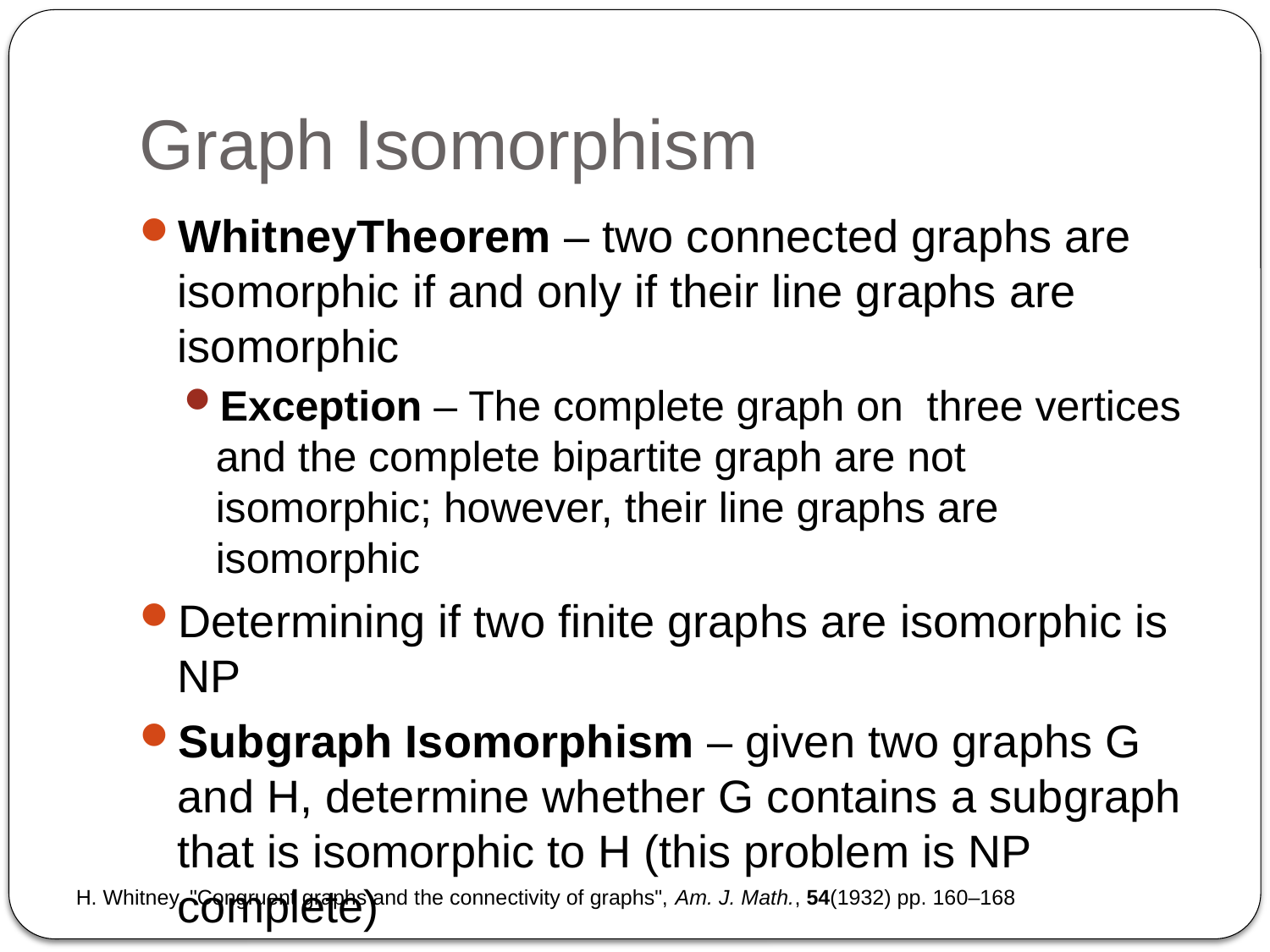

# Graph Isomorphism
WhitneyTheorem – two connected graphs are isomorphic if and only if their line graphs are isomorphic
Exception – The complete graph on  three vertices and the complete bipartite graph are not isomorphic; however, their line graphs are isomorphic
Determining if two finite graphs are isomorphic is NP
Subgraph Isomorphism – given two graphs G and H, determine whether G contains a subgraph that is isomorphic to H (this problem is NP complete)
H. Whitney, "Congruent graphs and the connectivity of graphs", Am. J. Math., 54(1932) pp. 160–168